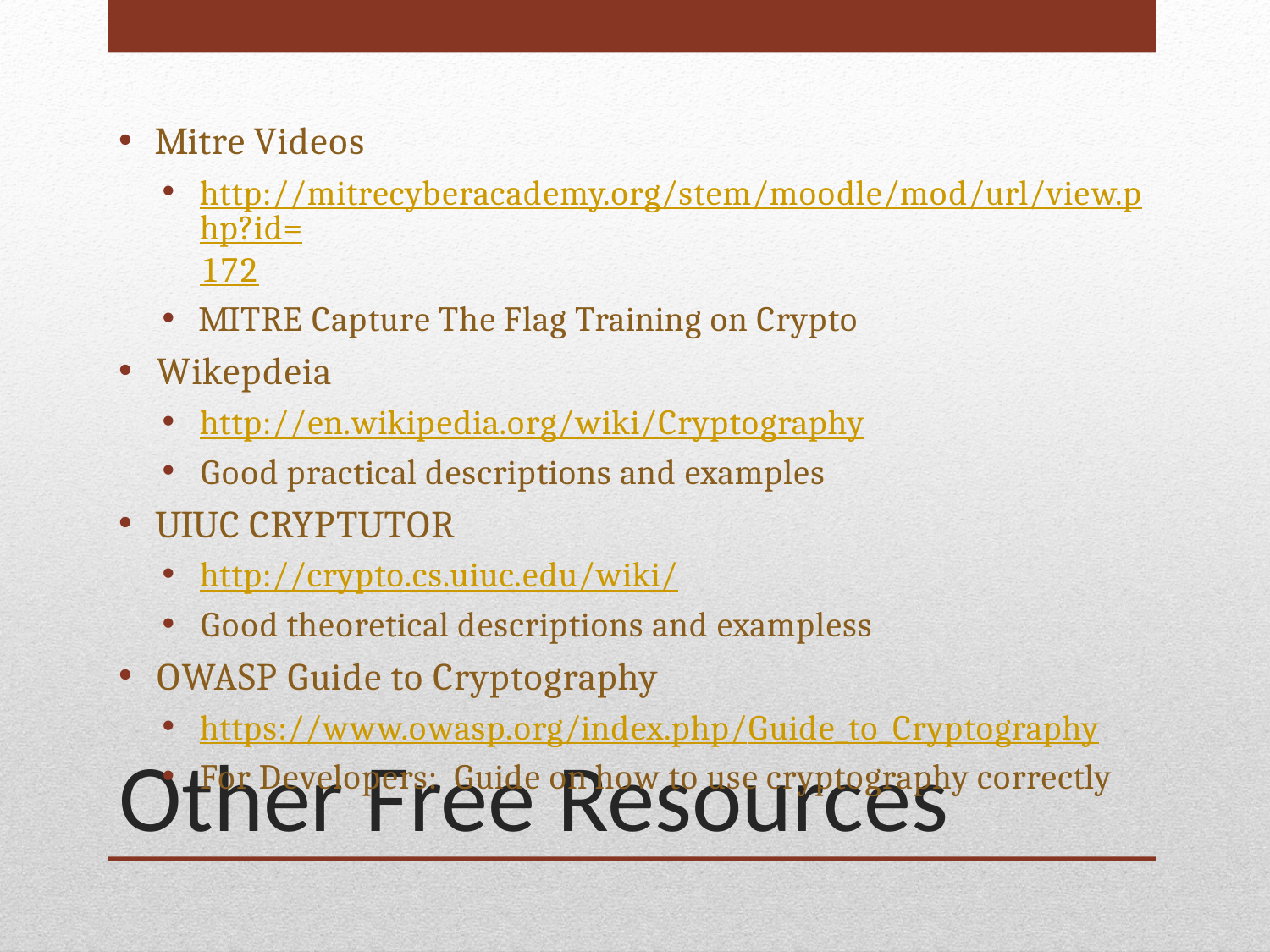

Mitre Videos
http://mitrecyberacademy.org/stem/moodle/mod/url/view.php?id=172
MITRE Capture The Flag Training on Crypto
Wikepdeia
http://en.wikipedia.org/wiki/Cryptography
Good practical descriptions and examples
UIUC CRYPTUTOR
http://crypto.cs.uiuc.edu/wiki/
Good theoretical descriptions and exampless
OWASP Guide to Cryptography
https://www.owasp.org/index.php/Guide_to_Cryptography
For Developers:  Guide on how to use cryptography correctly

# Other Free Resources